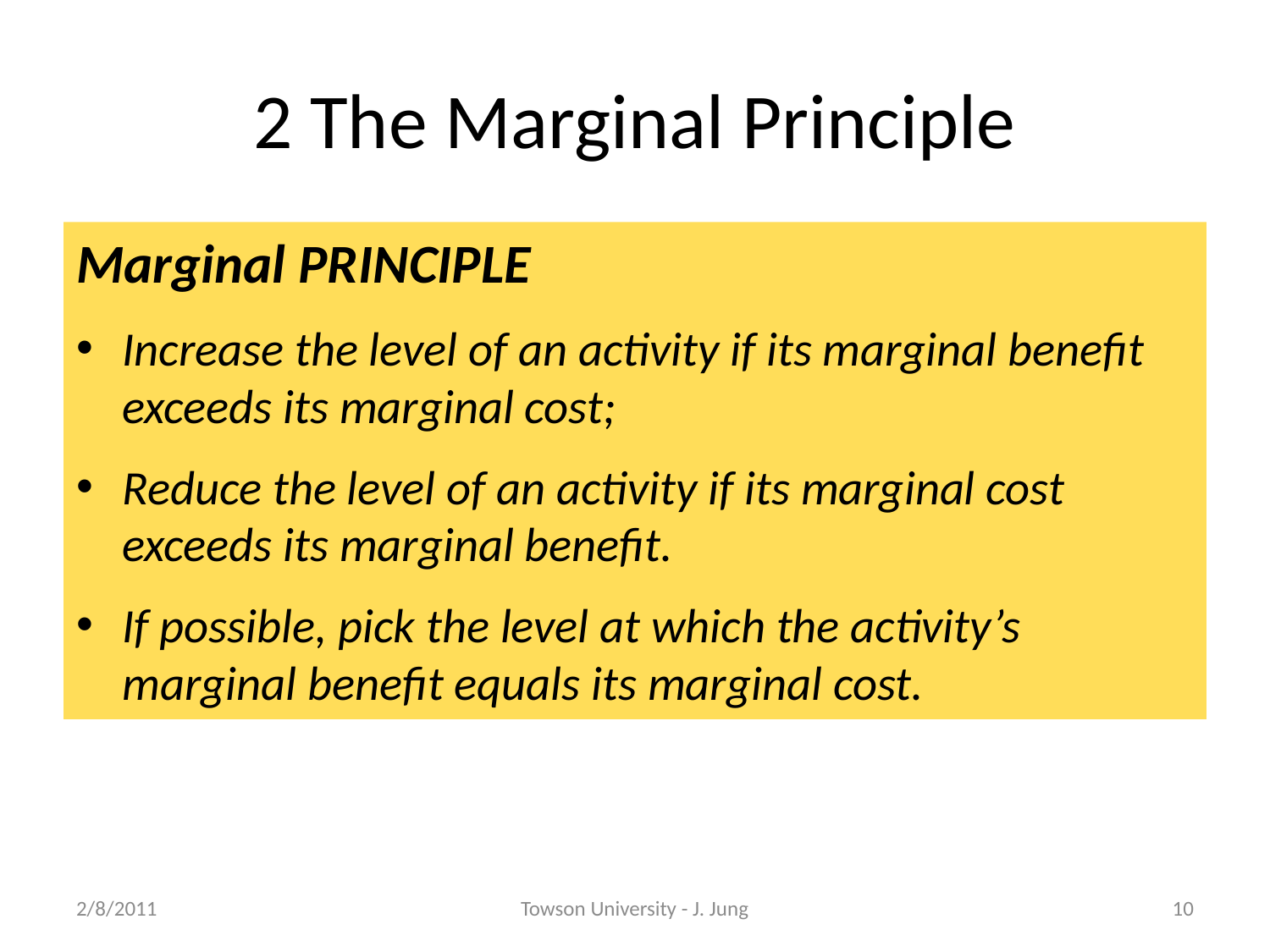

# 2 The Marginal Principle
Marginal PRINCIPLE
Increase the level of an activity if its marginal benefit exceeds its marginal cost;
Reduce the level of an activity if its marginal cost exceeds its marginal benefit.
If possible, pick the level at which the activity’s marginal benefit equals its marginal cost.
2/8/2011
Towson University - J. Jung
10